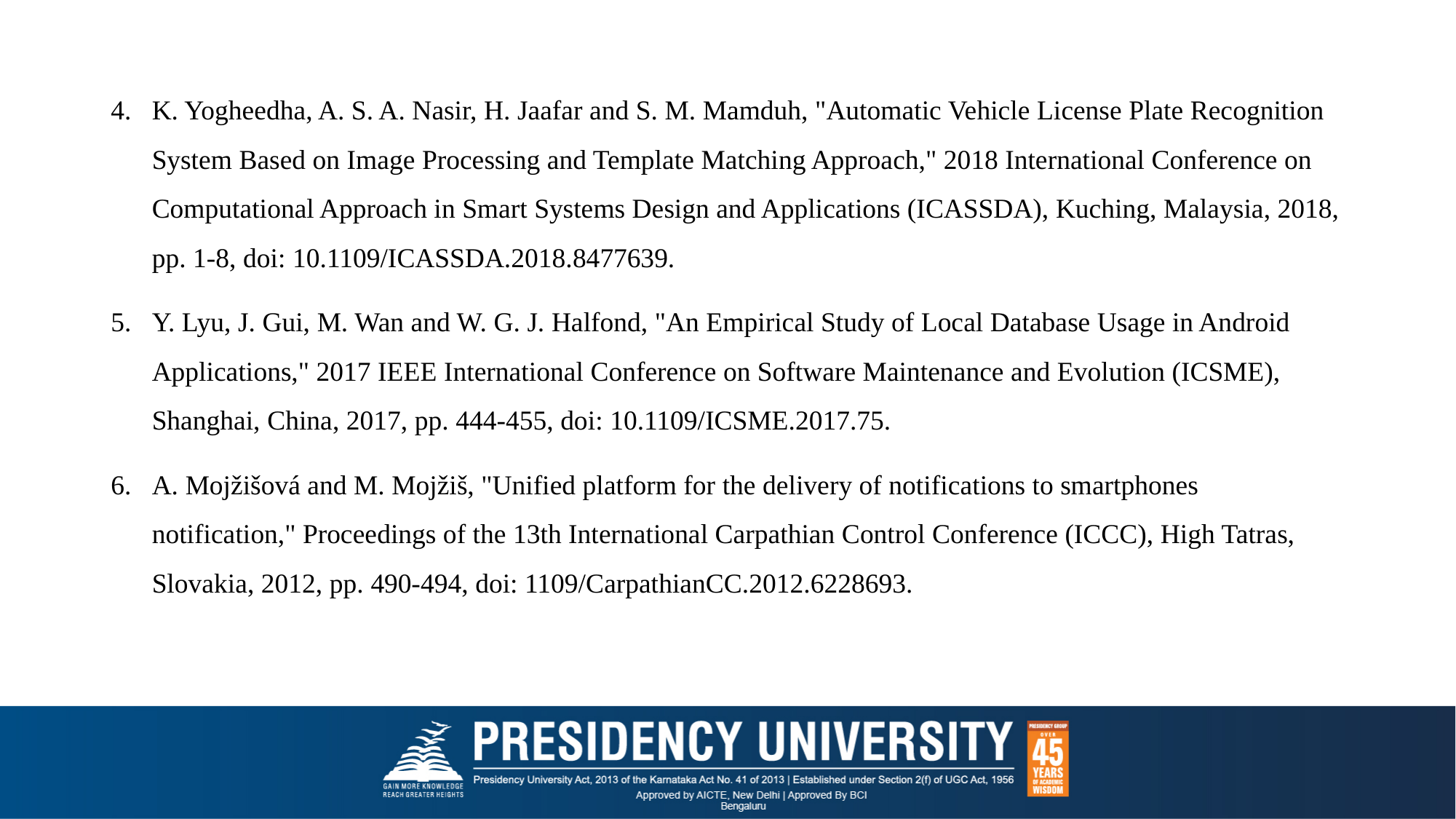

K. Yogheedha, A. S. A. Nasir, H. Jaafar and S. M. Mamduh, "Automatic Vehicle License Plate Recognition System Based on Image Processing and Template Matching Approach," 2018 International Conference on Computational Approach in Smart Systems Design and Applications (ICASSDA), Kuching, Malaysia, 2018, pp. 1-8, doi: 10.1109/ICASSDA.2018.8477639.
Y. Lyu, J. Gui, M. Wan and W. G. J. Halfond, "An Empirical Study of Local Database Usage in Android Applications," 2017 IEEE International Conference on Software Maintenance and Evolution (ICSME), Shanghai, China, 2017, pp. 444-455, doi: 10.1109/ICSME.2017.75.
A. Mojžišová and M. Mojžiš, "Unified platform for the delivery of notifications to smartphones notification," Proceedings of the 13th International Carpathian Control Conference (ICCC), High Tatras, Slovakia, 2012, pp. 490-494, doi: 1109/CarpathianCC.2012.6228693.